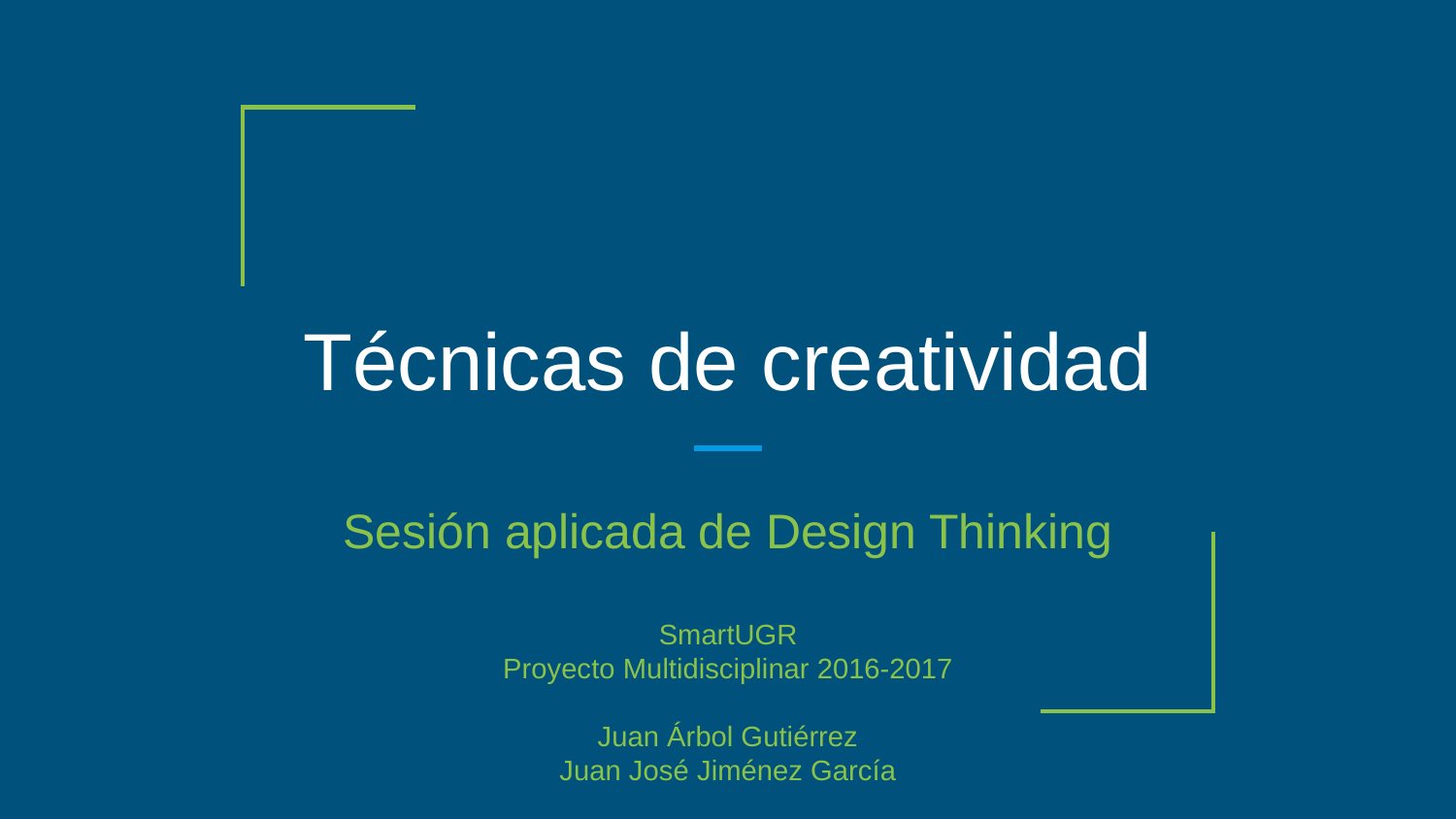

# Técnicas de creatividad
Sesión aplicada de Design Thinking

SmartUGR
Proyecto Multidisciplinar 2016-2017

Juan Árbol Gutiérrez
Juan José Jiménez García